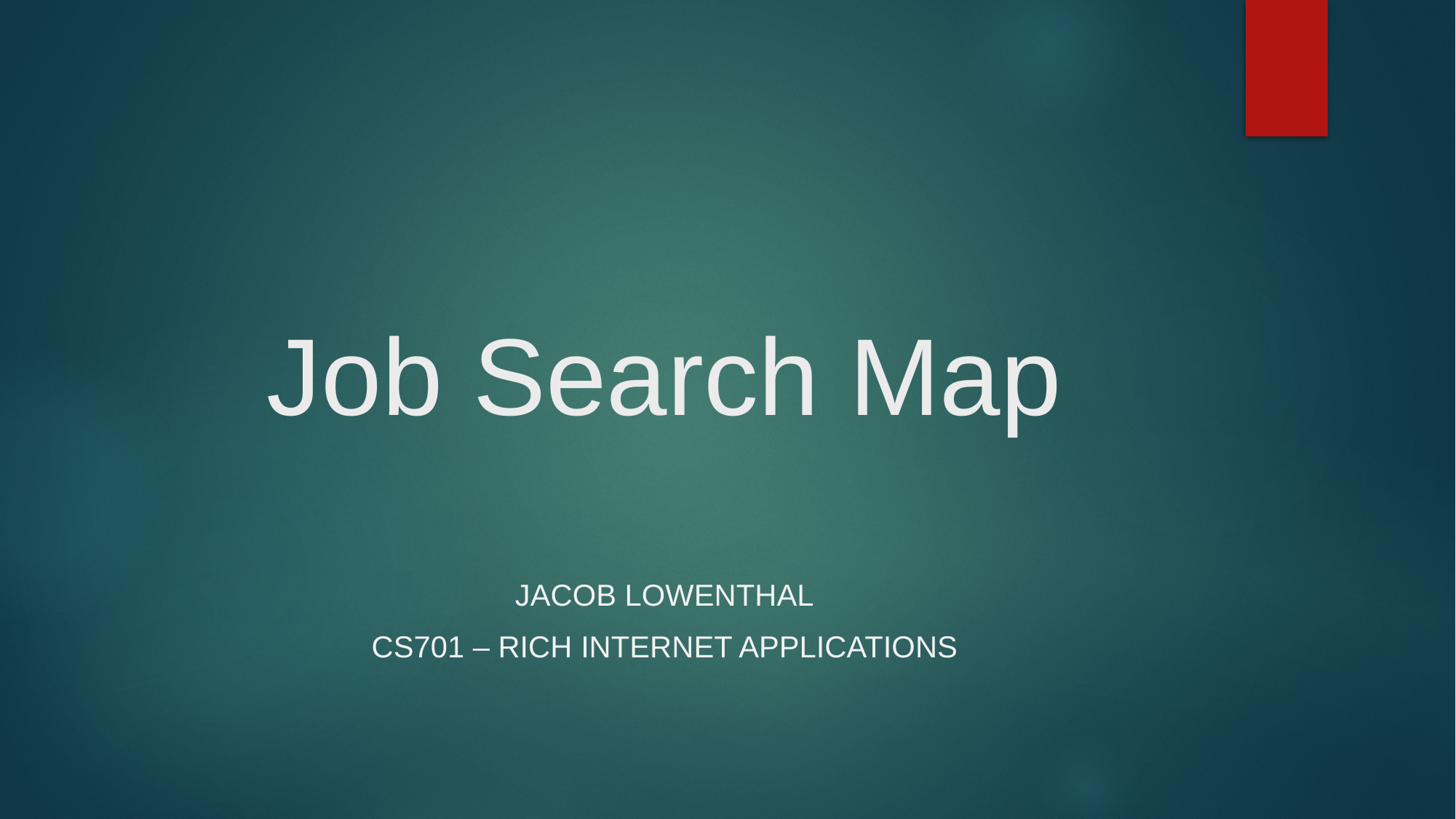

# Job Search Map
Jacob Lowenthal
CS701 – Rich Internet applications